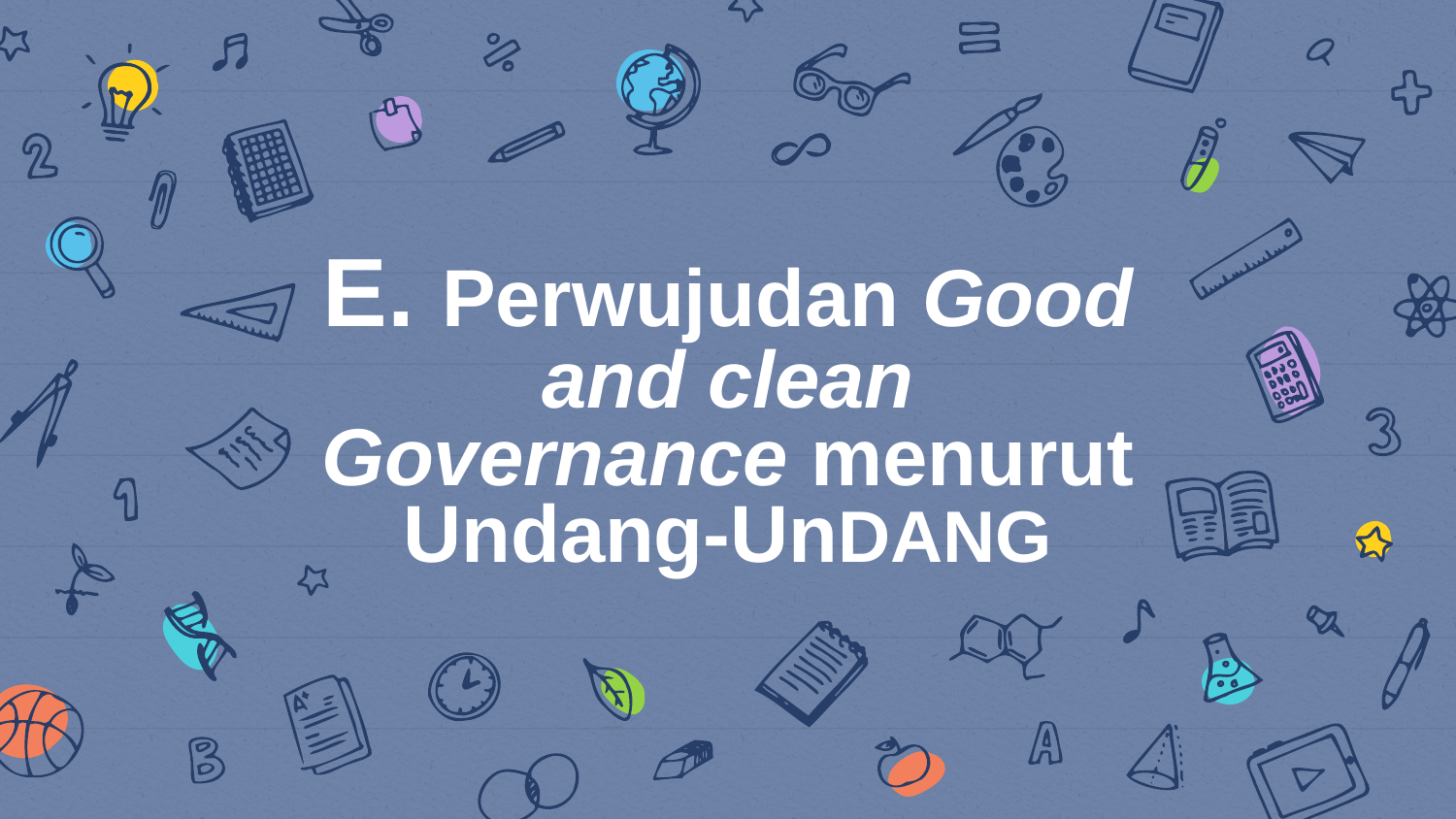

# E. Perwujudan Good and clean Governance menurut Undang-UnDANG